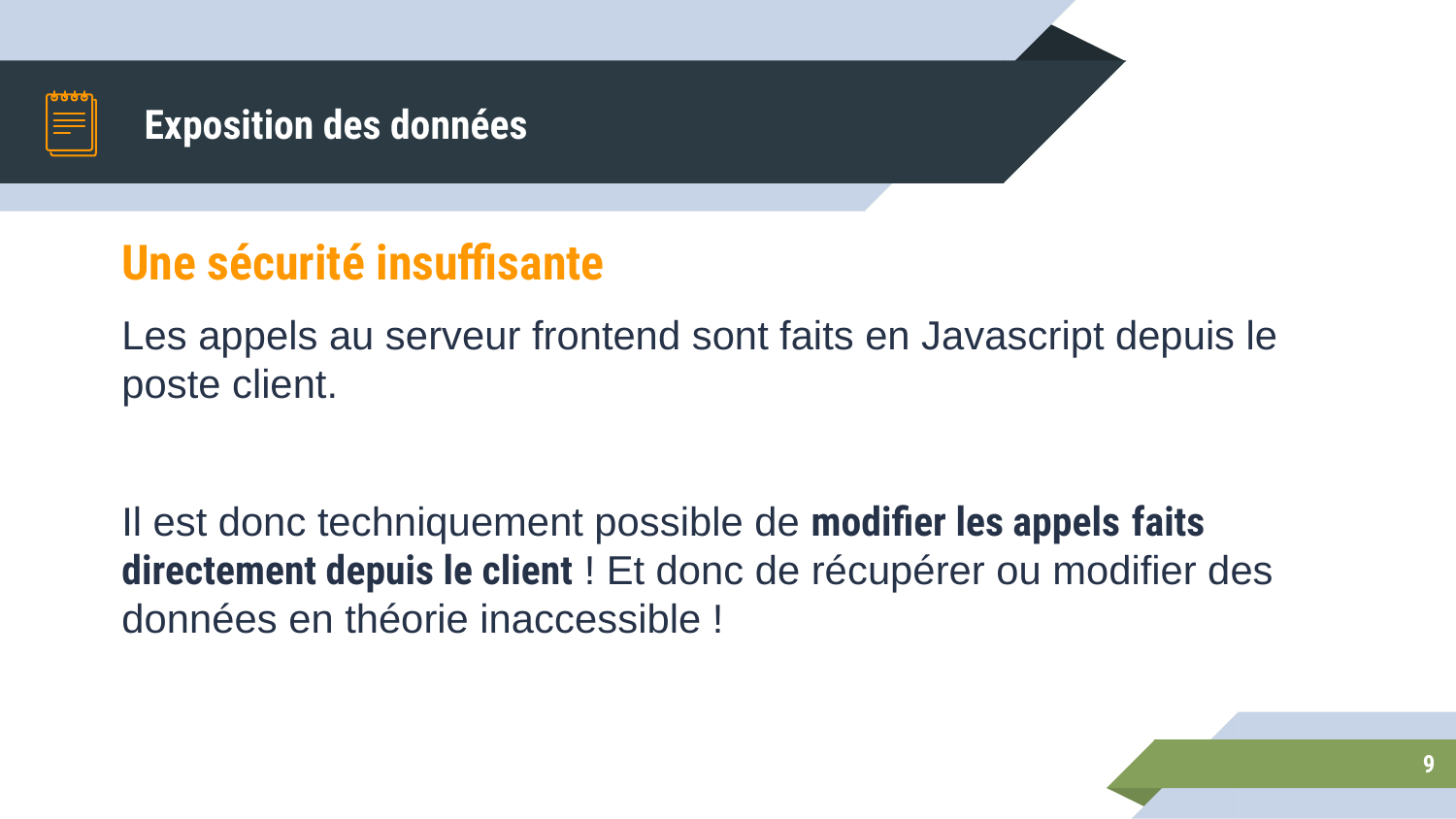

# Exposition des données

Une sécurité insuffisante
Les appels au serveur frontend sont faits en Javascript depuis le poste client.

Il est donc techniquement possible de modifier les appels faits directement depuis le client ! Et donc de récupérer ou modifier des données en théorie inaccessible !

9